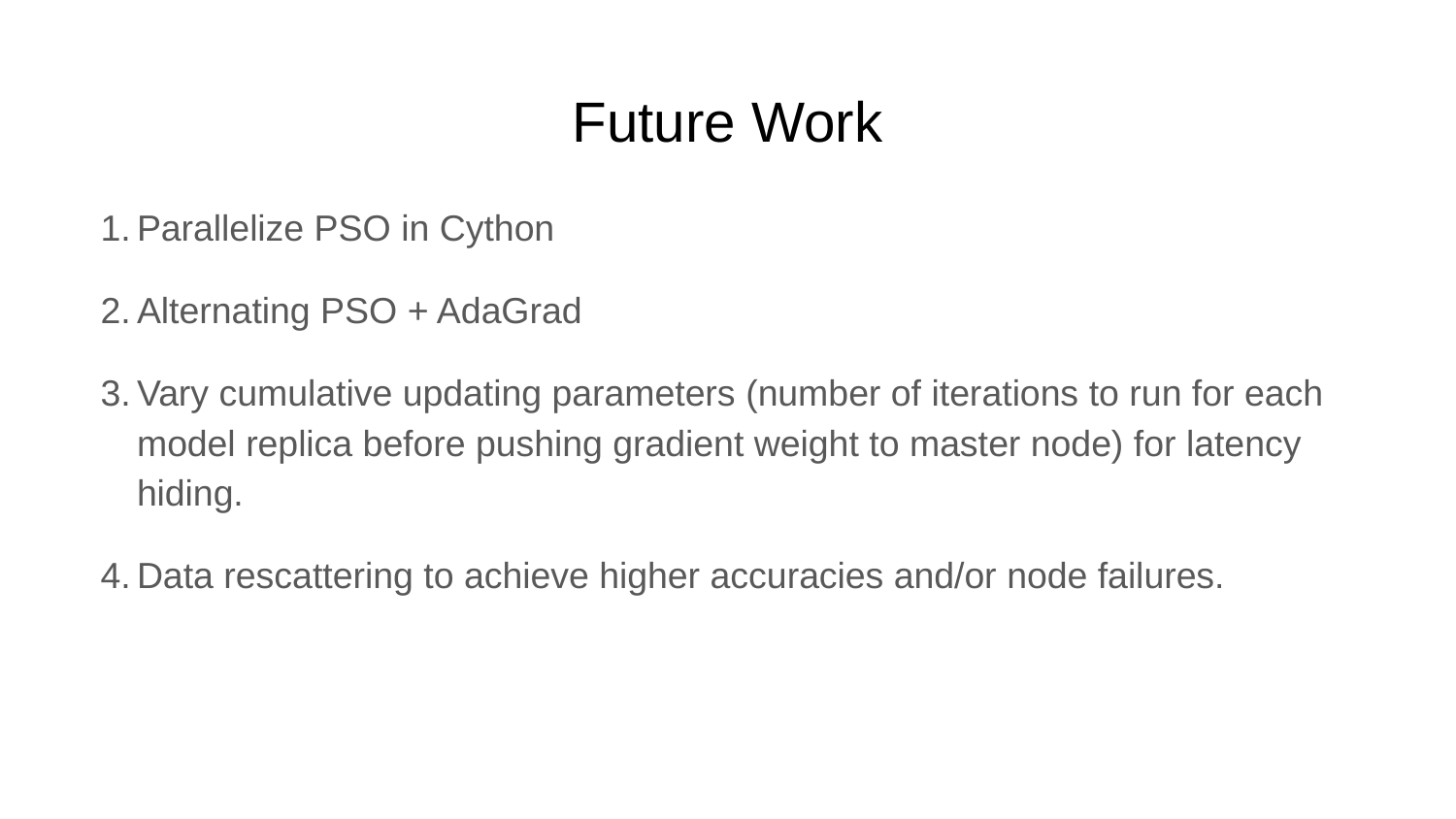

# Future Work
Parallelize PSO in Cython
Alternating PSO + AdaGrad
Vary cumulative updating parameters (number of iterations to run for each model replica before pushing gradient weight to master node) for latency hiding.
Data rescattering to achieve higher accuracies and/or node failures.